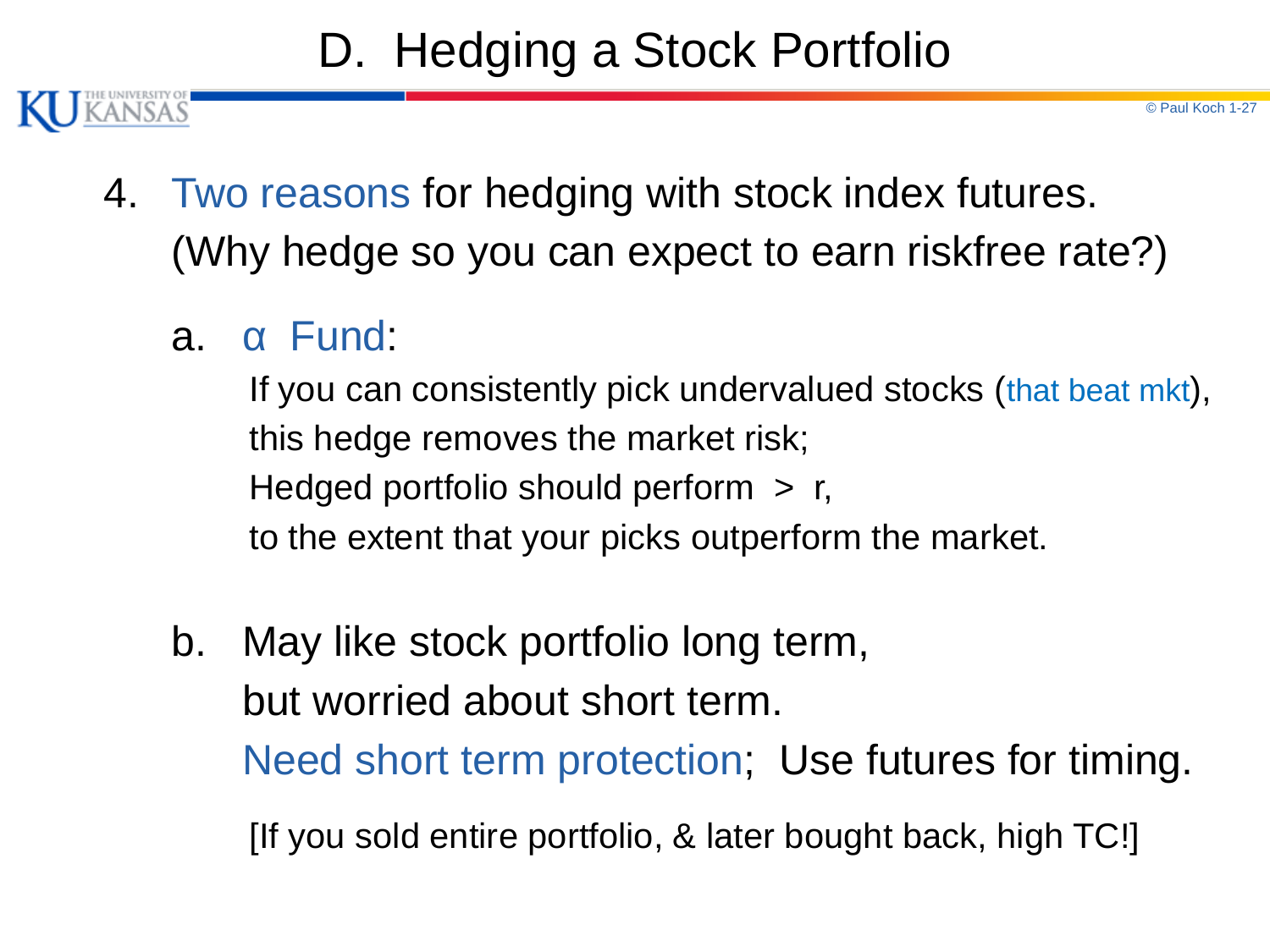

# D.  Hedging a Stock Portfolio
© Paul Koch 1-27
     4.	Two reasons for hedging with stock index futures.
	(Why hedge so you can expect to earn riskfree rate?)

	a.   α  Fund:
	        If you can consistently pick undervalued stocks (that beat mkt),
	        this hedge removes the market risk;
	        Hedged portfolio should perform  >  r,
	        to the extent that your picks outperform the market.

	b.   May like stock portfolio long term,
	      but worried about short term.
	      Need short term protection;  Use futures for timing.

	        [If you sold entire portfolio, & later bought back, high TC!]